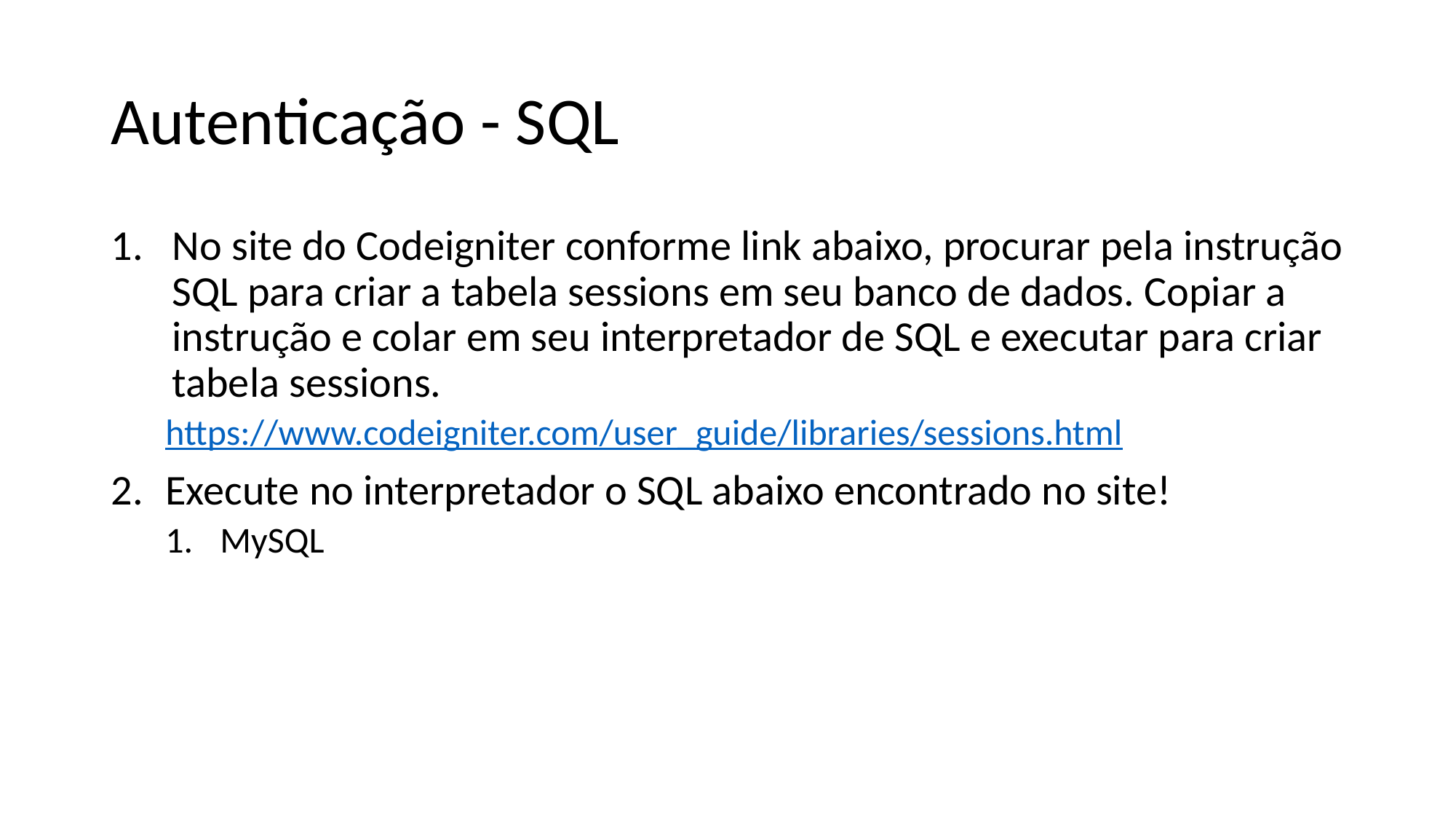

# Autenticação - SQL
No site do Codeigniter conforme link abaixo, procurar pela instrução SQL para criar a tabela sessions em seu banco de dados. Copiar a instrução e colar em seu interpretador de SQL e executar para criar tabela sessions.
https://www.codeigniter.com/user_guide/libraries/sessions.html
Execute no interpretador o SQL abaixo encontrado no site!
MySQL